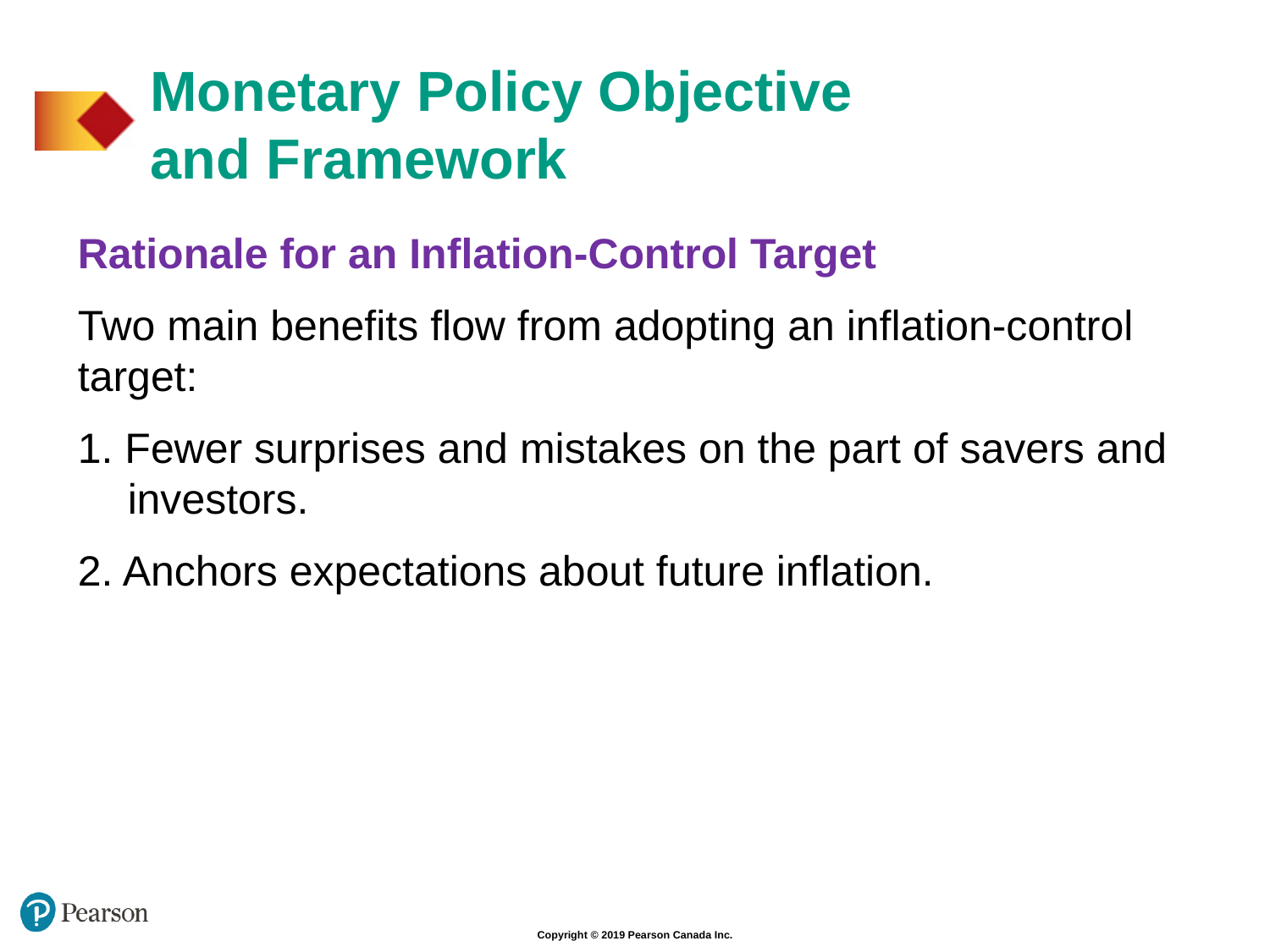

# Monetary Policy Objective and Framework
Rationale for an Inflation-Control Target
Two main benefits flow from adopting an inflation-control target:
1. Fewer surprises and mistakes on the part of savers and investors.
2. Anchors expectations about future inflation.